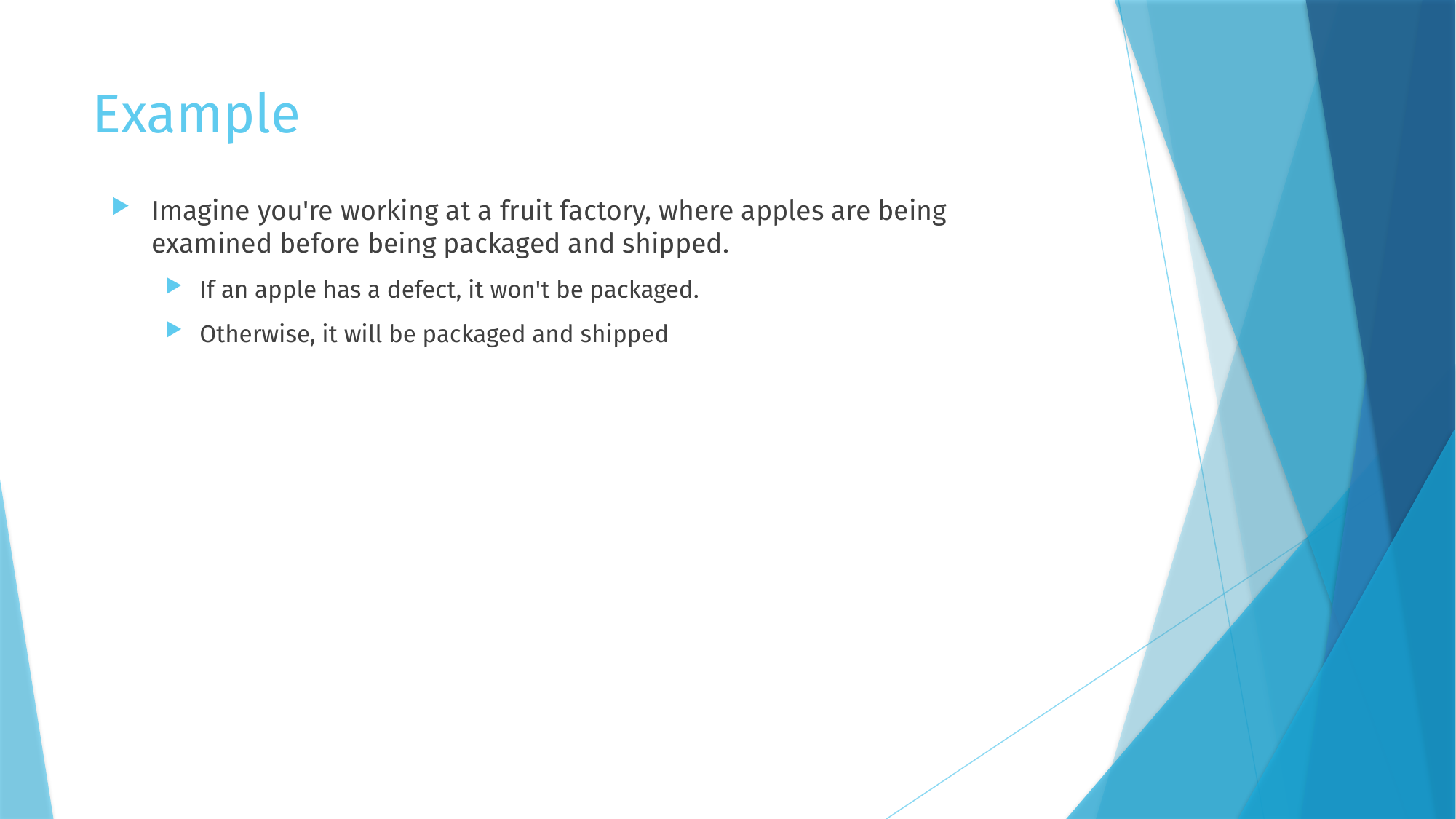

# Example
Imagine you're working at a fruit factory, where apples are being
examined before being packaged and shipped.
If an apple has a defect, it won't be packaged.
Otherwise, it will be packaged and shipped